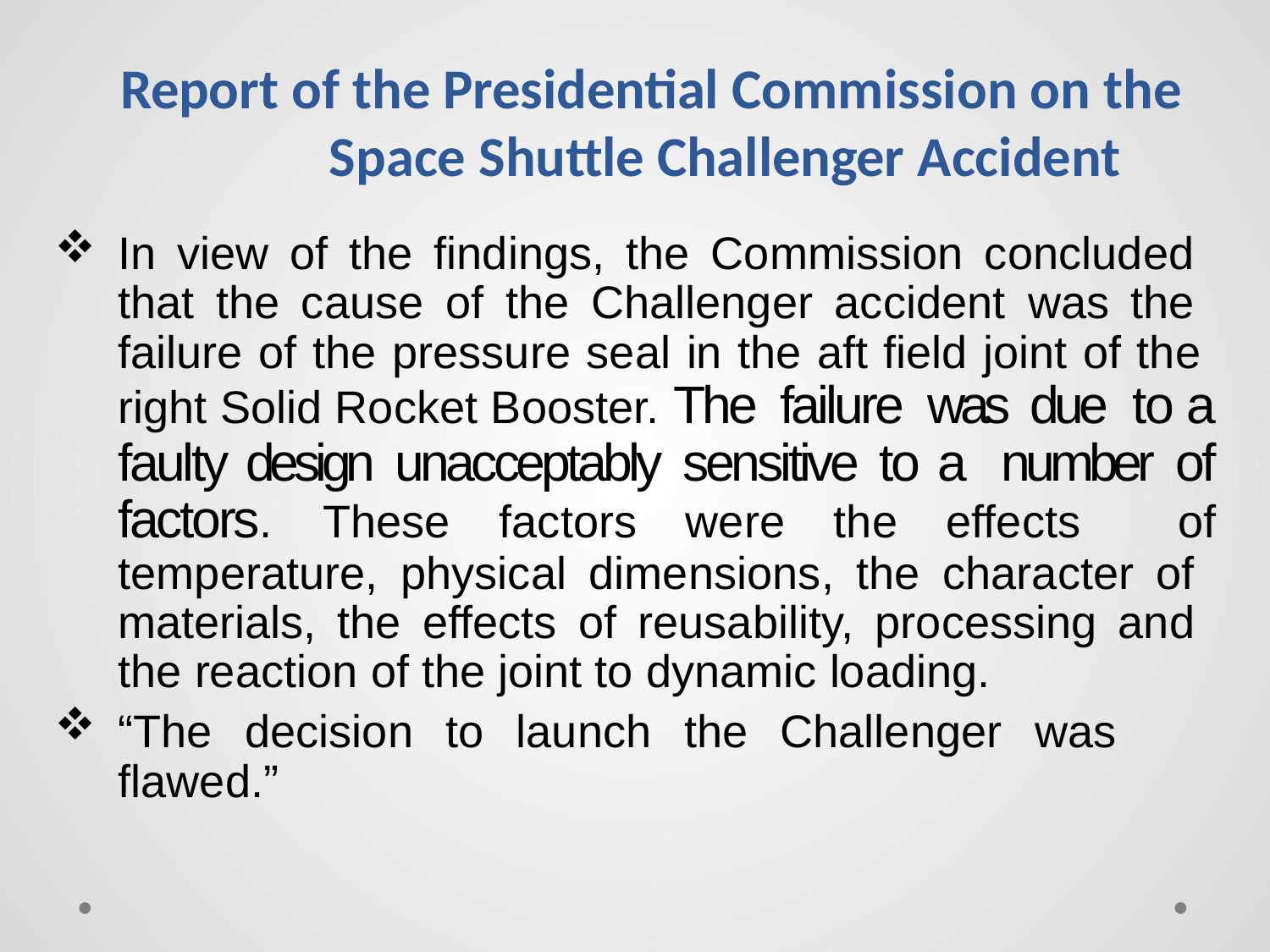

# Report of the Presidential Commission on the  Space Shuttle Challenger Accident
In view of the findings, the Commission concluded  that the cause of the Challenger accident was the  failure of the pressure seal in the aft field joint of the  right Solid Rocket Booster. The failure was due  to a faulty design unacceptably sensitive to a  number of factors. These factors were the effects  of temperature, physical dimensions, the character of  materials, the effects of reusability, processing and  the reaction of the joint to dynamic loading.
“The decision to launch the Challenger was  flawed.”